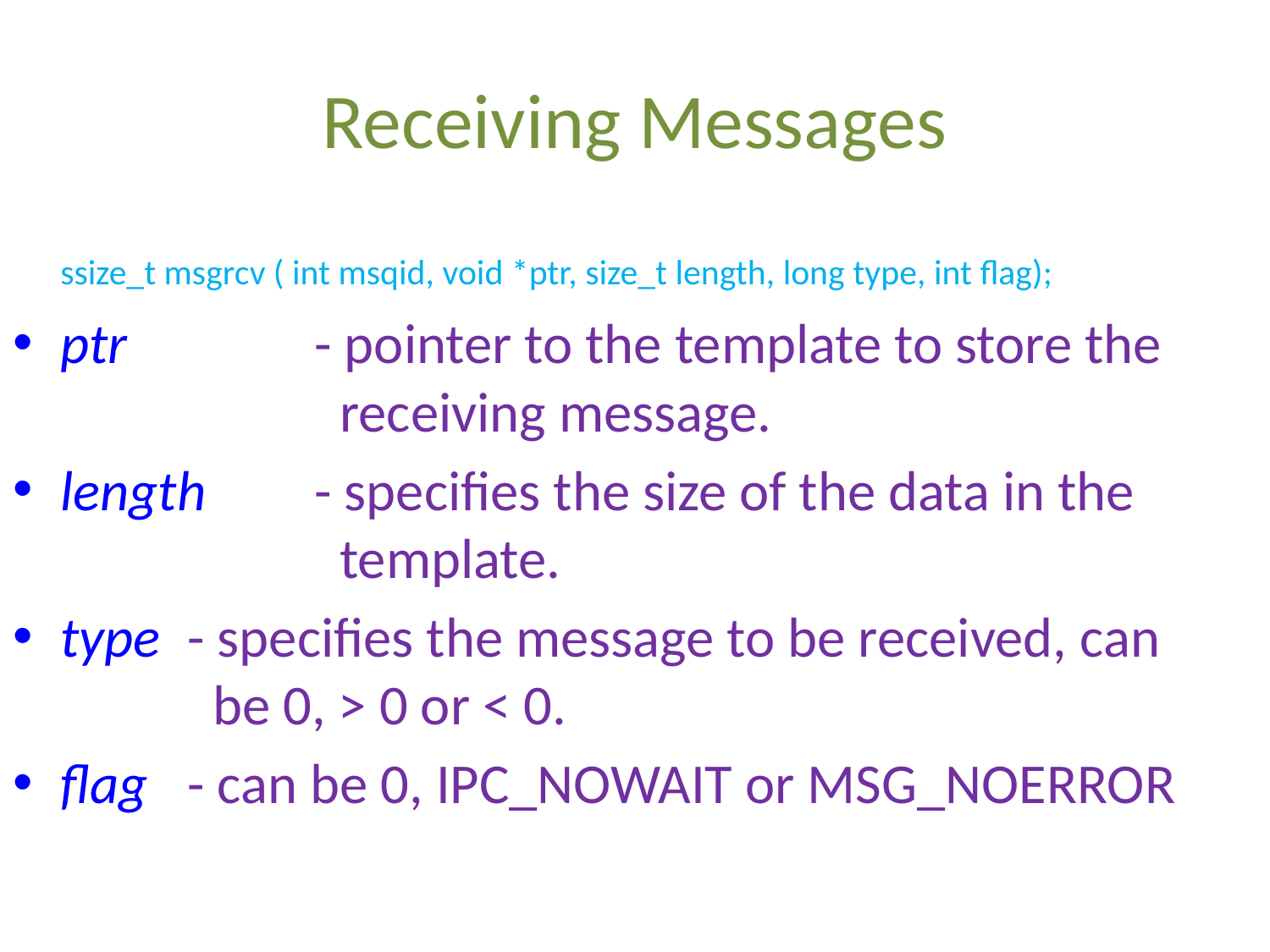

# Receiving Messages
	ssize_t msgrcv ( int msqid, void *ptr, size_t length, long type, int flag);
ptr		- pointer to the template to store the 			  receiving message.
length	- specifies the size of the data in the 			  template.
type	- specifies the message to be received, can 		  be 0, > 0 or < 0.
flag	- can be 0, IPC_NOWAIT or MSG_NOERROR